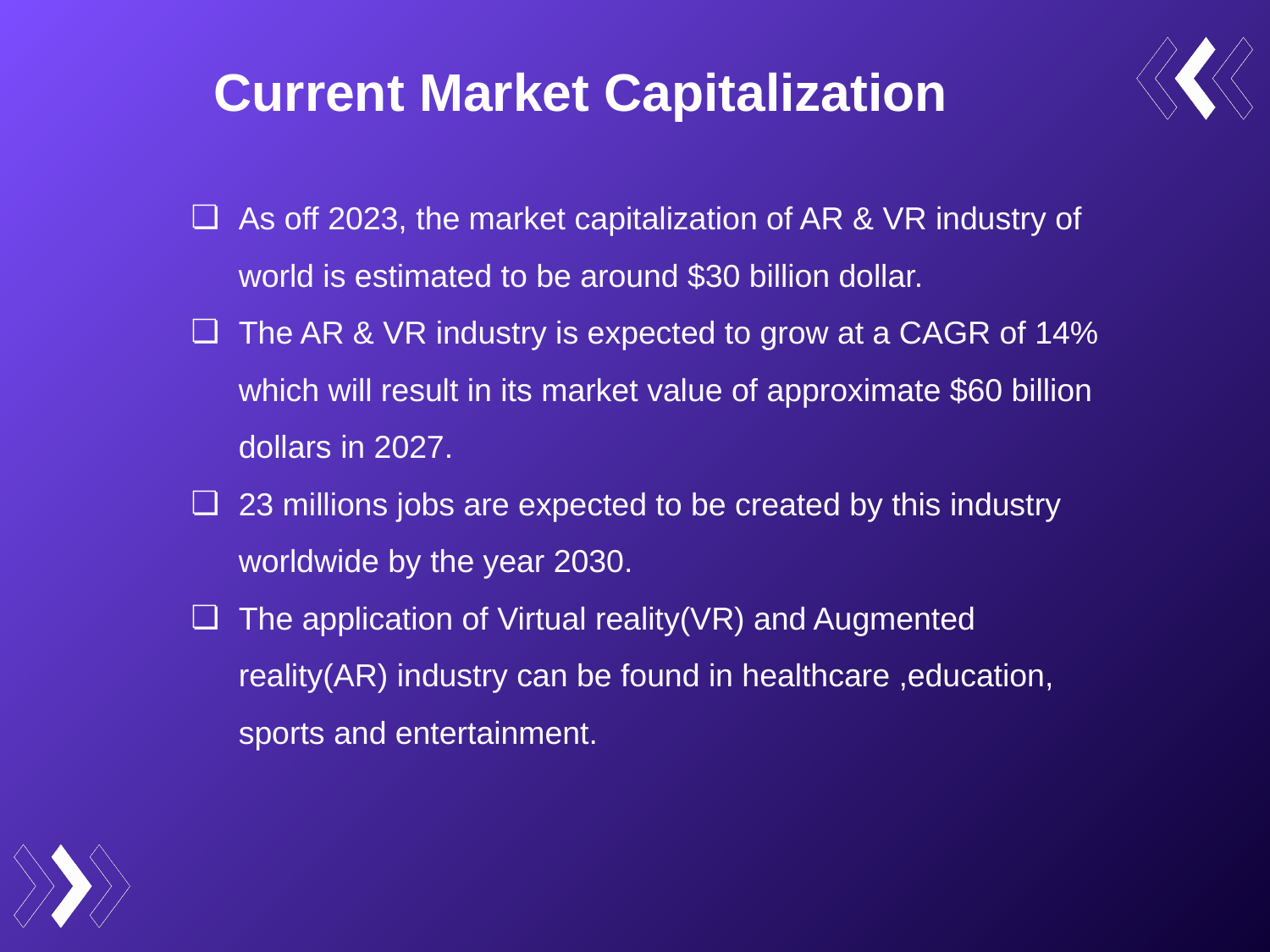

Current Market Capitalization
As off 2023, the market capitalization of AR & VR industry of world is estimated to be around $30 billion dollar.
The AR & VR industry is expected to grow at a CAGR of 14% which will result in its market value of approximate $60 billion dollars in 2027.
23 millions jobs are expected to be created by this industry worldwide by the year 2030.
The application of Virtual reality(VR) and Augmented reality(AR) industry can be found in healthcare ,education, sports and entertainment.